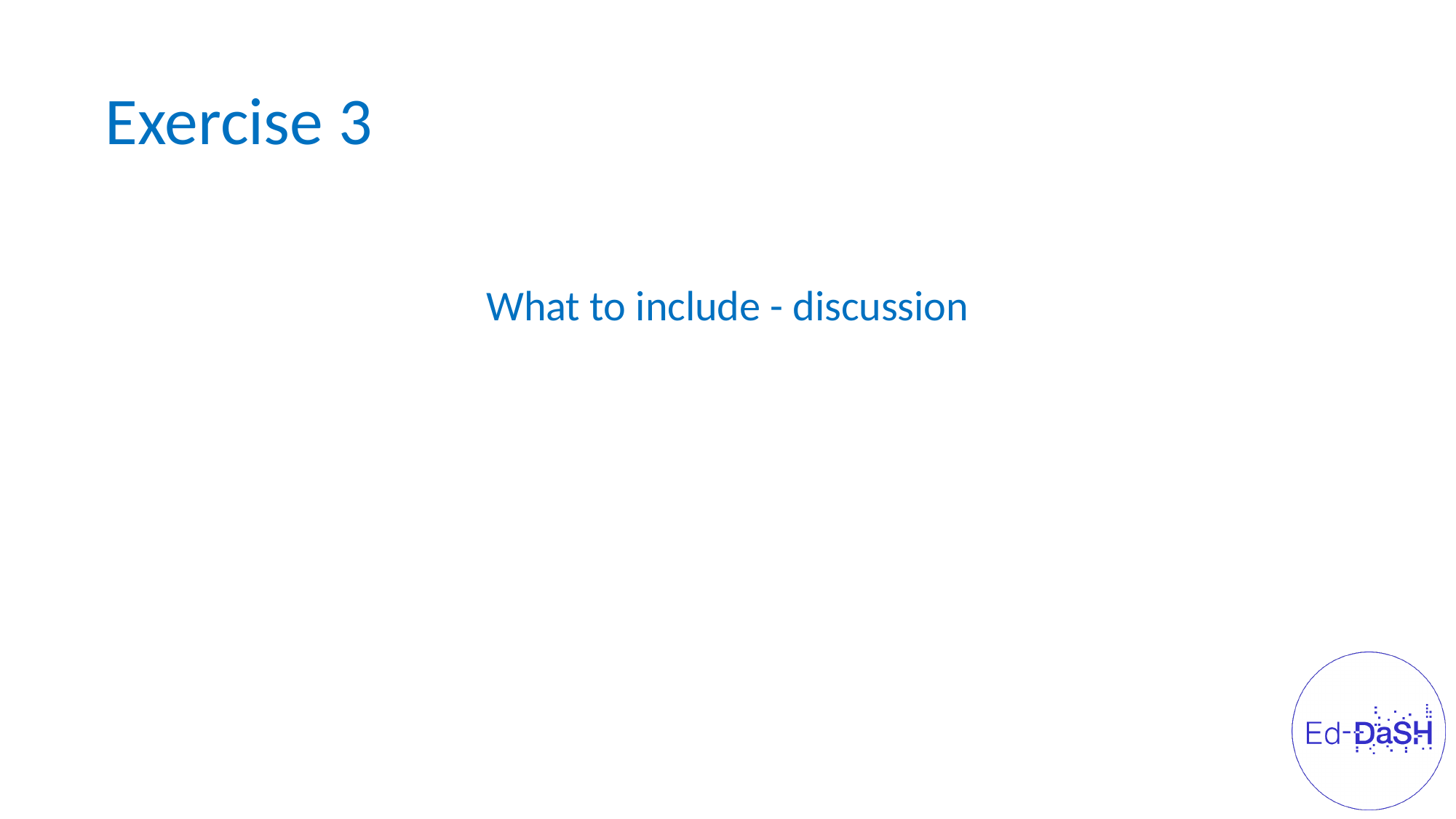

# Exercise 3

What to include - discussion